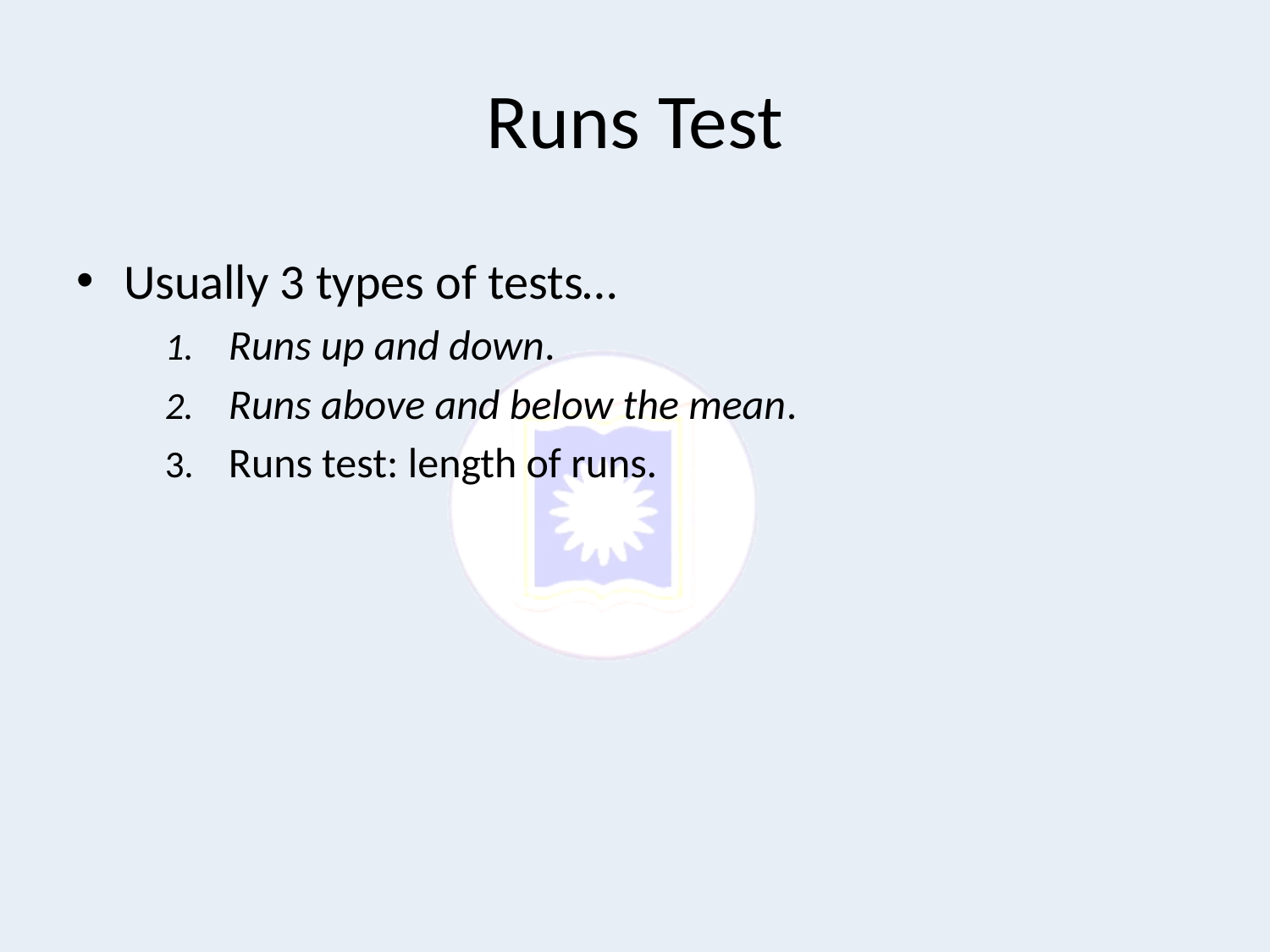

# Runs Test
Usually 3 types of tests…
Runs up and down.
Runs above and below the mean.
Runs test: length of runs.